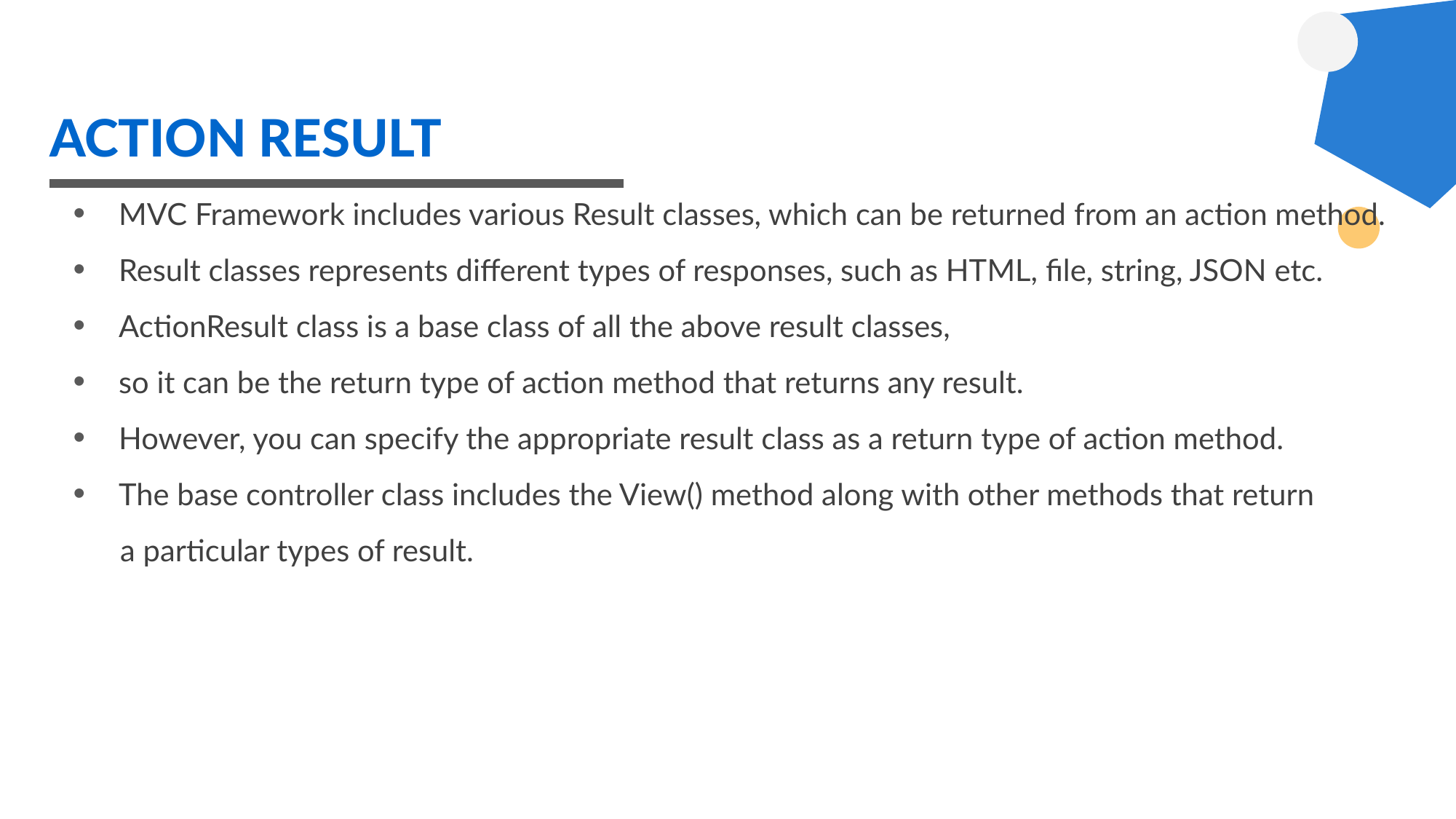

# ACTION RESULT
MVC Framework includes various Result classes, which can be returned from an action method.
Result classes represents different types of responses, such as HTML, file, string, JSON etc.
ActionResult class is a base class of all the above result classes,
so it can be the return type of action method that returns any result.
However, you can specify the appropriate result class as a return type of action method.
The base controller class includes the View() method along with other methods that return
      a particular types of result.